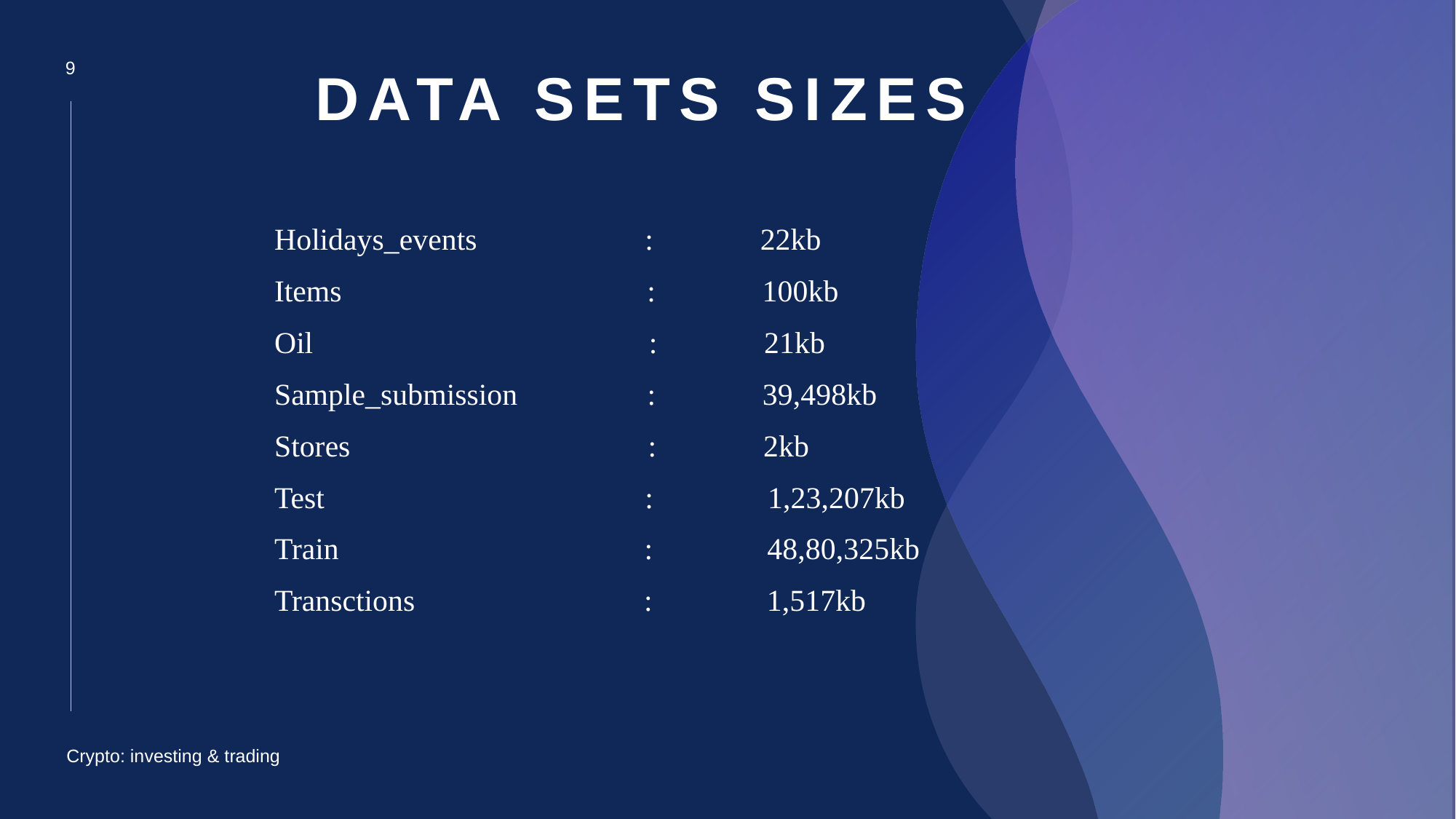

# Data sets sizes
9
Holidays_events                      :              22kb
Items                                        :              100kb
Oil                                            :              21kb
Sample_submission                 :              39,498kb
Stores                                       :              2kb
Test                                          :               1,23,207kb
Train                                        :               48,80,325kb
Transctions                              :               1,517kb
Crypto: investing & trading